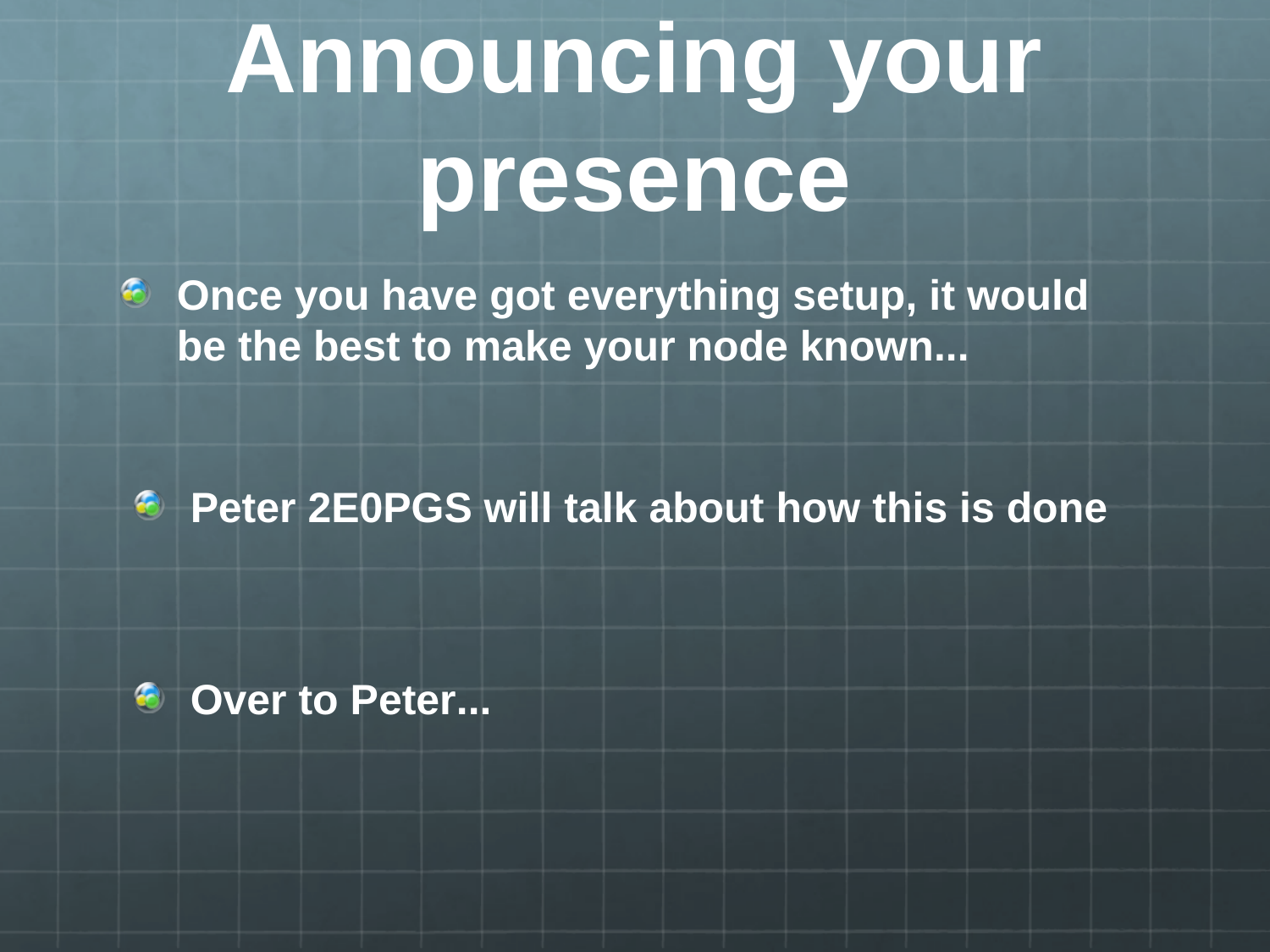

# Announcing your presence
Once you have got everything setup, it would be the best to make your node known...

Peter 2E0PGS will talk about how this is done

Over to Peter...